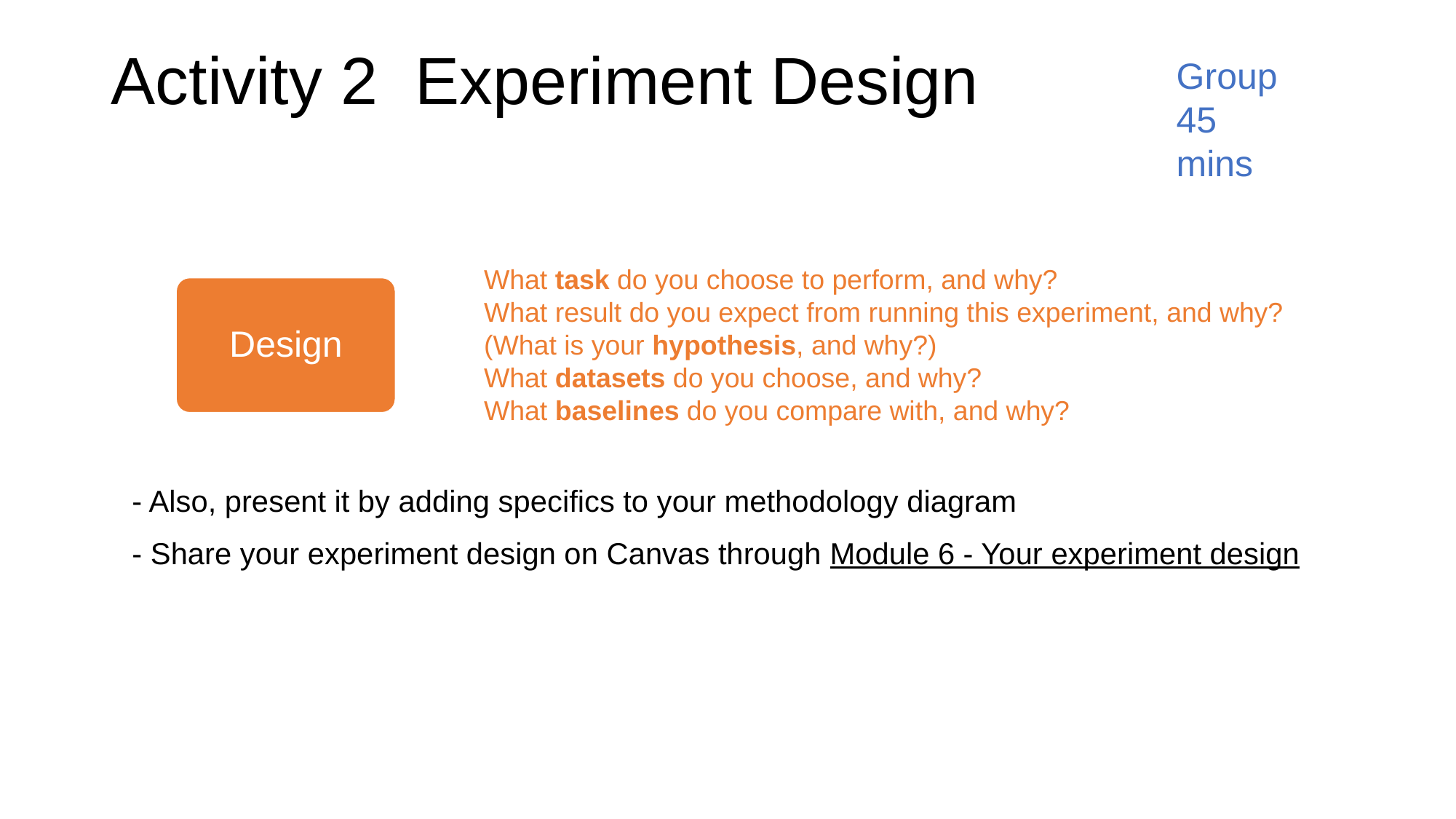

# Activity 2  Experiment Design
Group
45 mins
What task do you choose to perform, and why?
What result do you expect from running this experiment, and why?  (What is your hypothesis, and why?)
What datasets do you choose, and why?
What baselines do you compare with, and why?

Design
- Also, present it by adding specifics to your methodology diagram
- Share your experiment design on Canvas through Module 6 - Your experiment design